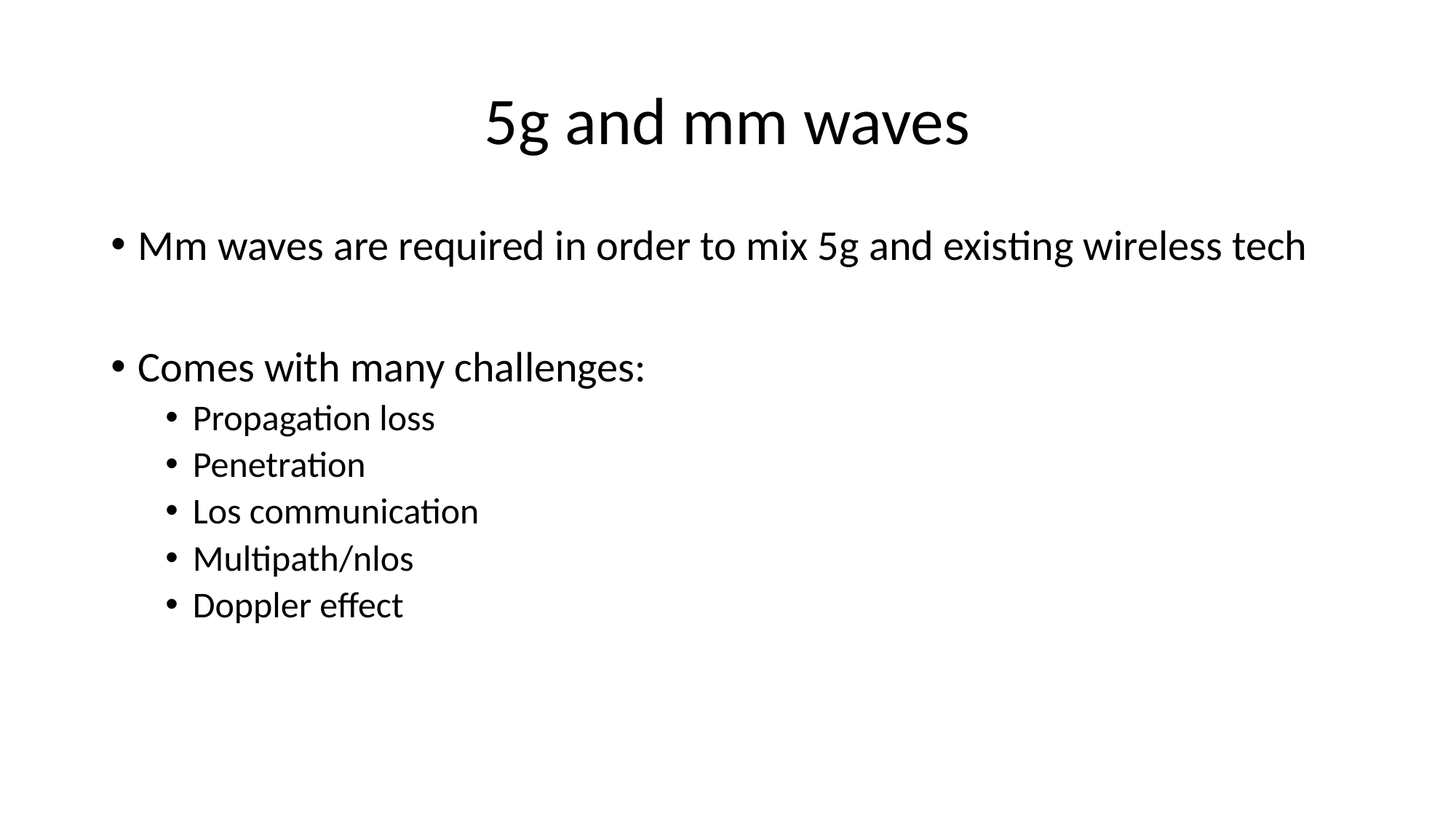

# 5g and mm waves
Mm waves are required in order to mix 5g and existing wireless tech

Comes with many challenges:
Propagation loss
Penetration
Los communication
Multipath/nlos
Doppler effect